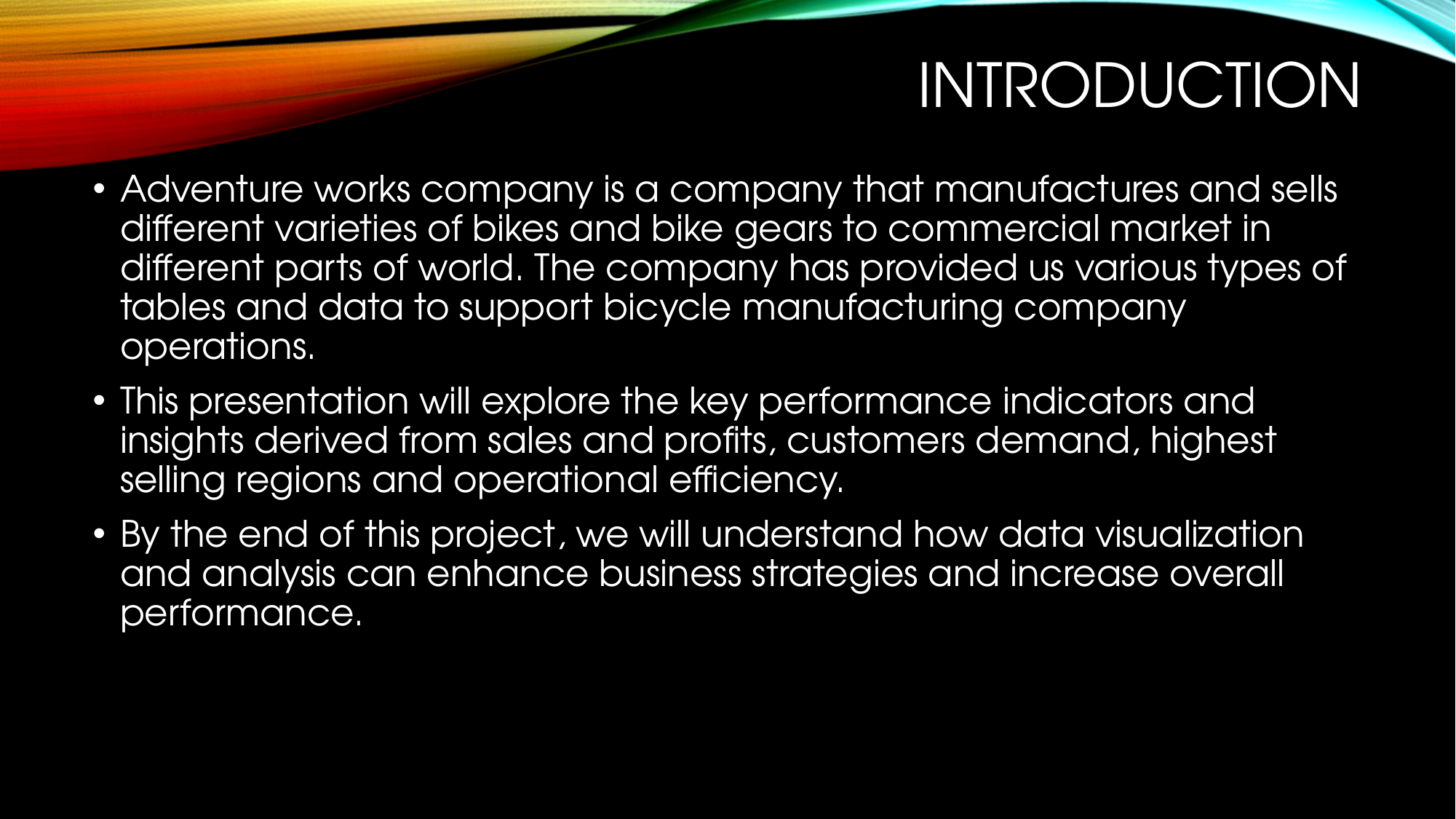

# introduction
Adventure works company is a company that manufactures and sells different varieties of bikes and bike gears to commercial market in different parts of world. The company has provided us various types of tables and data to support bicycle manufacturing company operations.
This presentation will explore the key performance indicators and insights derived from sales and profits, customers demand, highest selling regions and operational efficiency.
By the end of this project, we will understand how data visualization and analysis can enhance business strategies and increase overall performance.